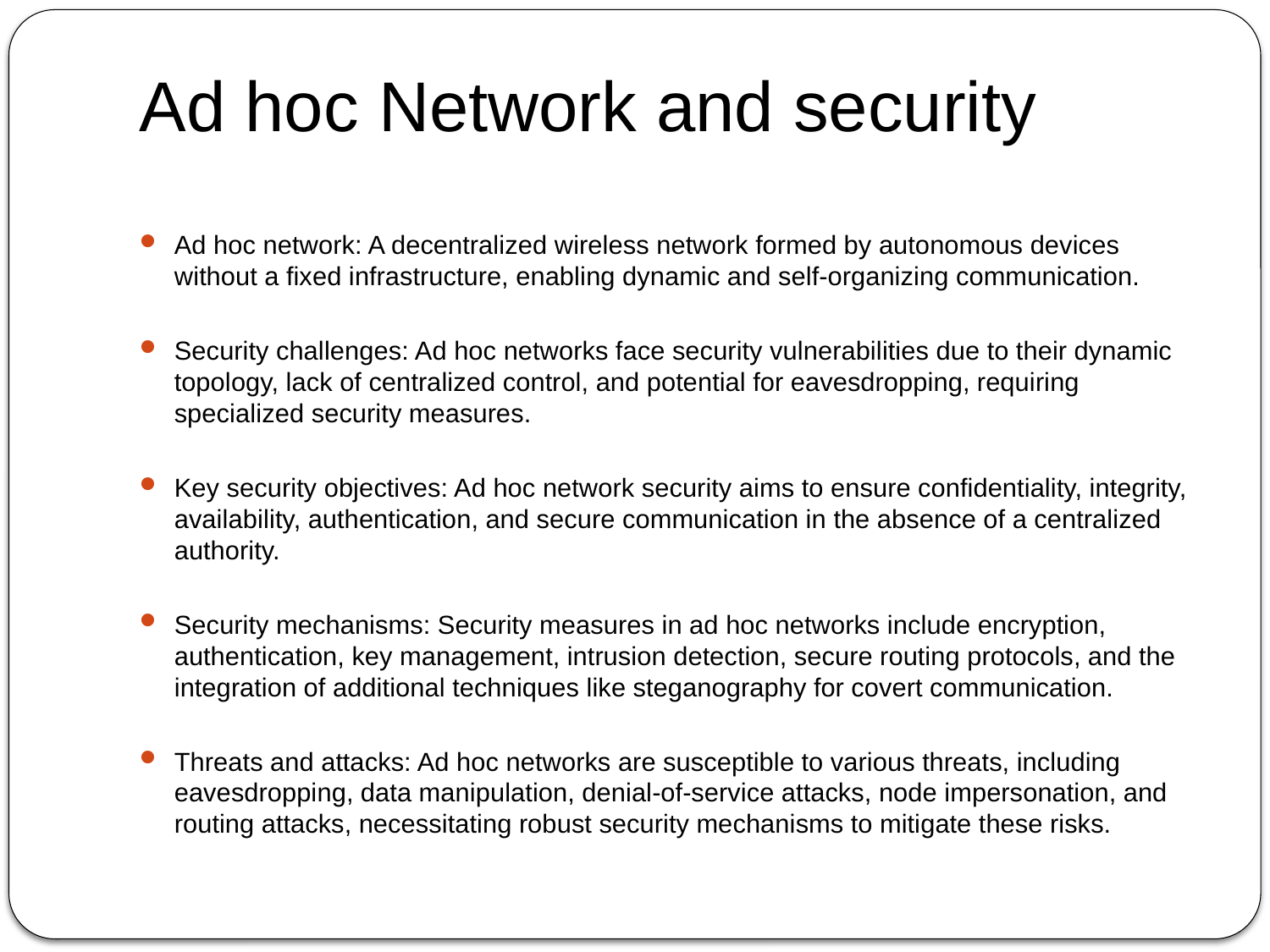

# Ad hoc Network and security
Ad hoc network: A decentralized wireless network formed by autonomous devices without a fixed infrastructure, enabling dynamic and self-organizing communication.

Security challenges: Ad hoc networks face security vulnerabilities due to their dynamic topology, lack of centralized control, and potential for eavesdropping, requiring specialized security measures.

Key security objectives: Ad hoc network security aims to ensure confidentiality, integrity, availability, authentication, and secure communication in the absence of a centralized authority.

Security mechanisms: Security measures in ad hoc networks include encryption, authentication, key management, intrusion detection, secure routing protocols, and the integration of additional techniques like steganography for covert communication.

Threats and attacks: Ad hoc networks are susceptible to various threats, including eavesdropping, data manipulation, denial-of-service attacks, node impersonation, and routing attacks, necessitating robust security mechanisms to mitigate these risks.